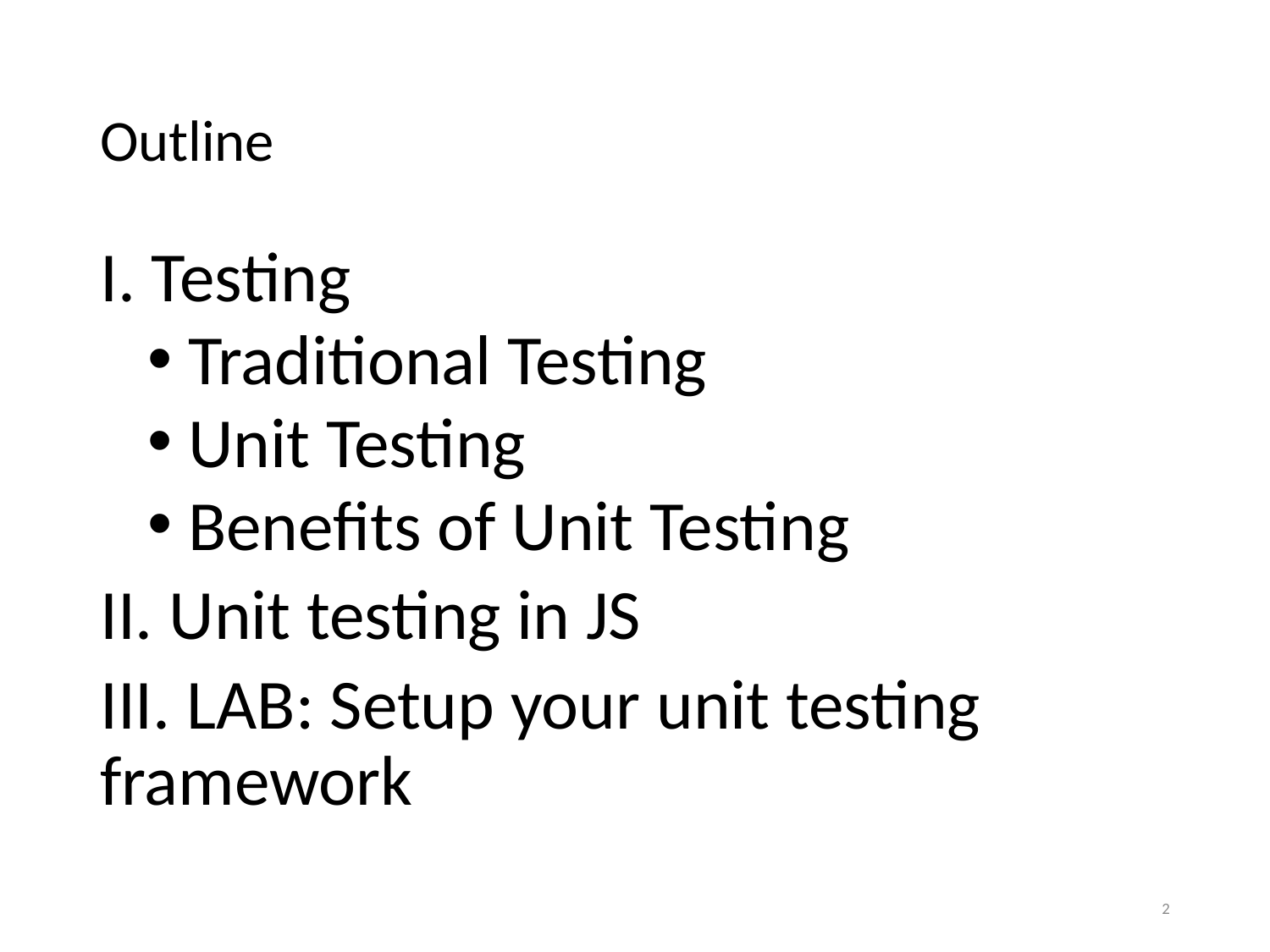

# Outline
I. Testing
 Traditional Testing
 Unit Testing
 Benefits of Unit Testing
II. Unit testing in JS
III. LAB: Setup your unit testing framework
2